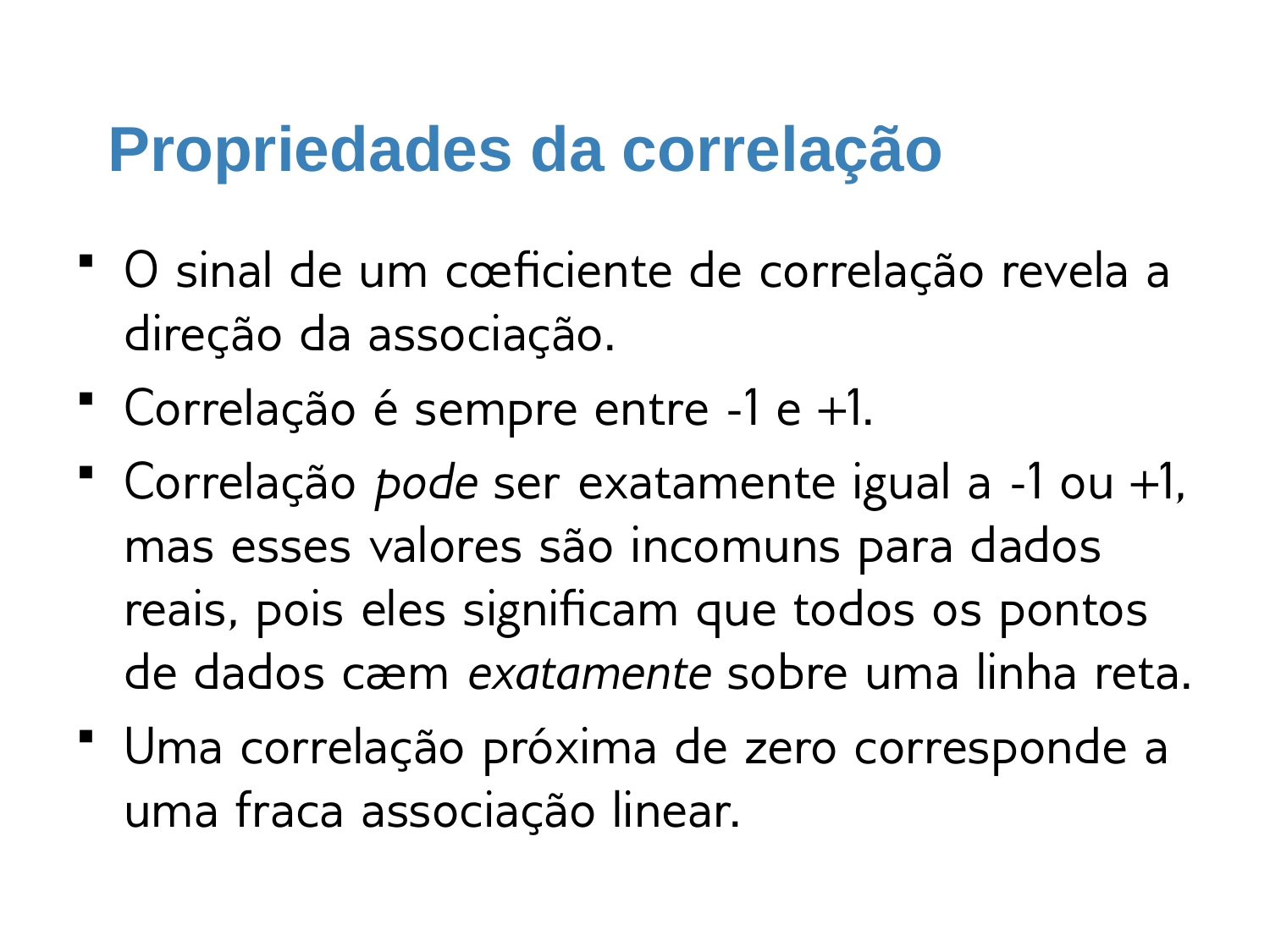

# Propriedades da correlação
O sinal de um coeficiente de correlação revela a direção da associação.
Correlação é sempre entre -1 e +1.
Correlação pode ser exatamente igual a -1 ou +1, mas esses valores são incomuns para dados reais, pois eles significam que todos os pontos de dados caem exatamente sobre uma linha reta.
Uma correlação próxima de zero corresponde a uma fraca associação linear.